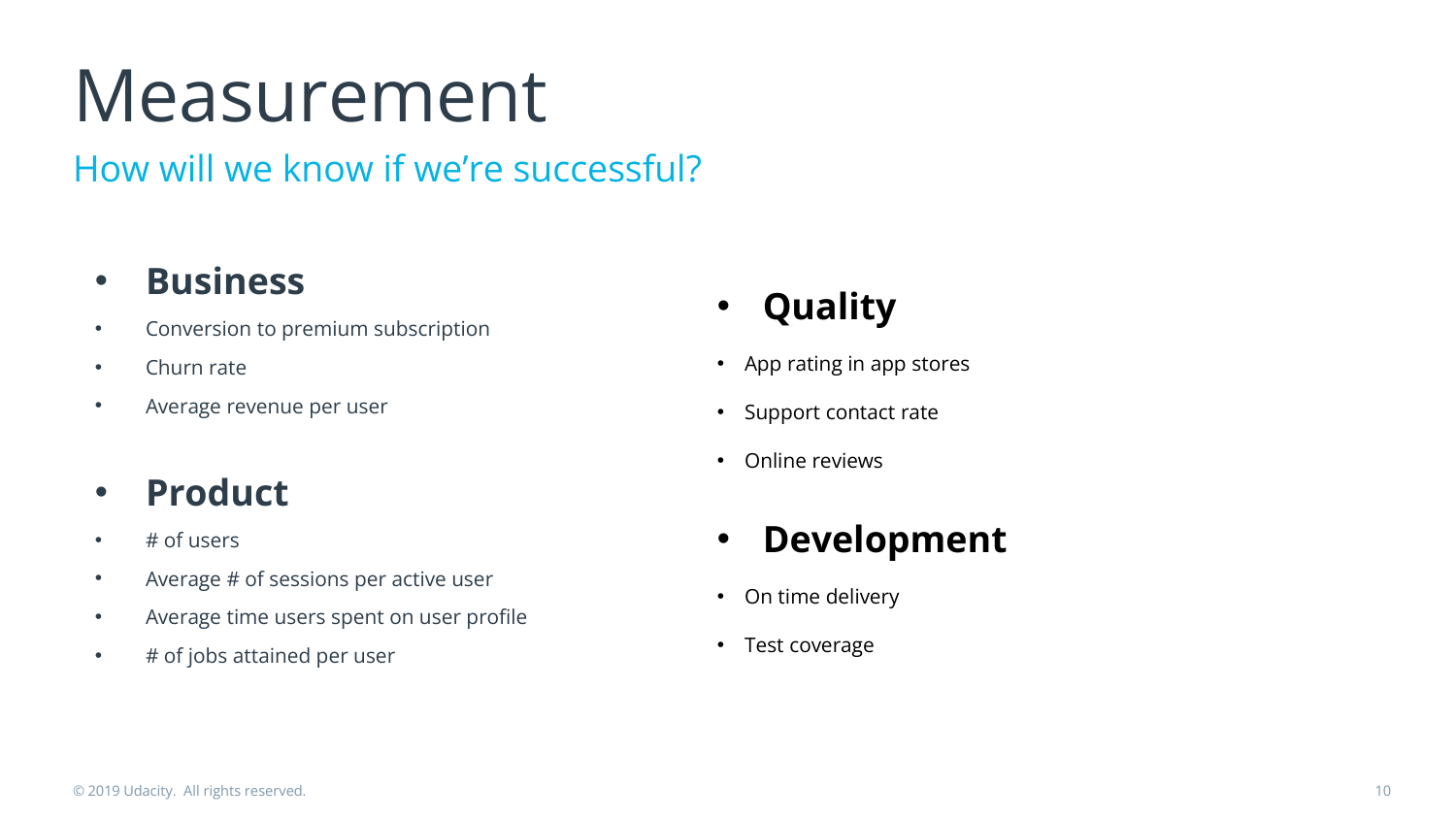

# Measurement
How will we know if we’re successful?
Quality
App rating in app stores
Support contact rate
Online reviews
Development
On time delivery
Test coverage
Business
Conversion to premium subscription
Churn rate
Average revenue per user

Product
# of users
Average # of sessions per active user
Average time users spent on user profile
# of jobs attained per user
© 2019 Udacity.  All rights reserved.
10